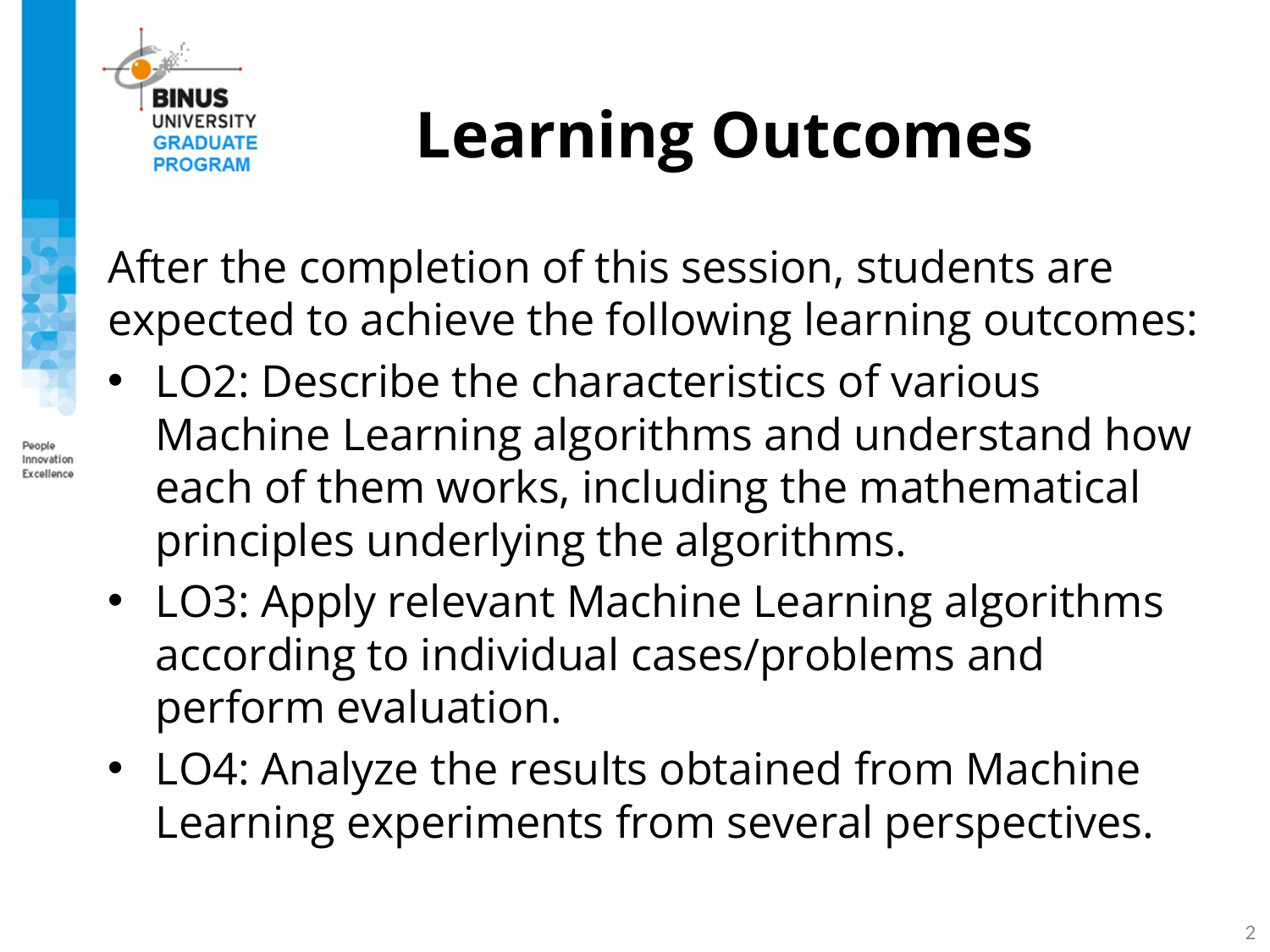

# Learning Outcomes
After the completion of this session, students are expected to achieve the following learning outcomes:
LO2: Describe the characteristics of various Machine Learning algorithms and understand how each of them works, including the mathematical principles underlying the algorithms.
LO3: Apply relevant Machine Learning algorithms according to individual cases/problems and perform evaluation.
LO4: Analyze the results obtained from Machine Learning experiments from several perspectives.

2